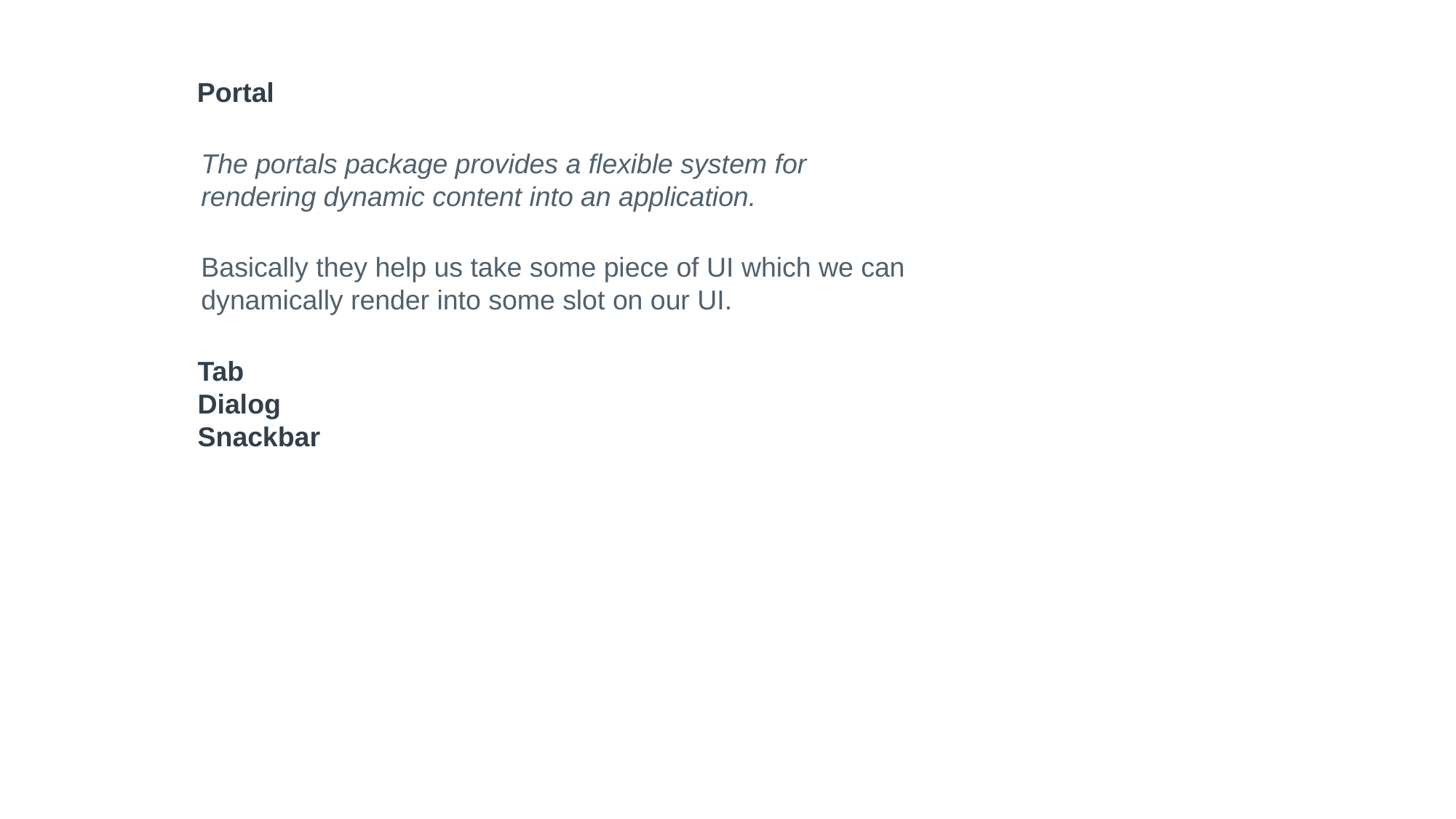

Portal
The portals package provides a flexible system for rendering dynamic content into an application.
Basically they help us take some piece of UI which we can dynamically render into some slot on our UI.
Tab
Dialog
Snackbar